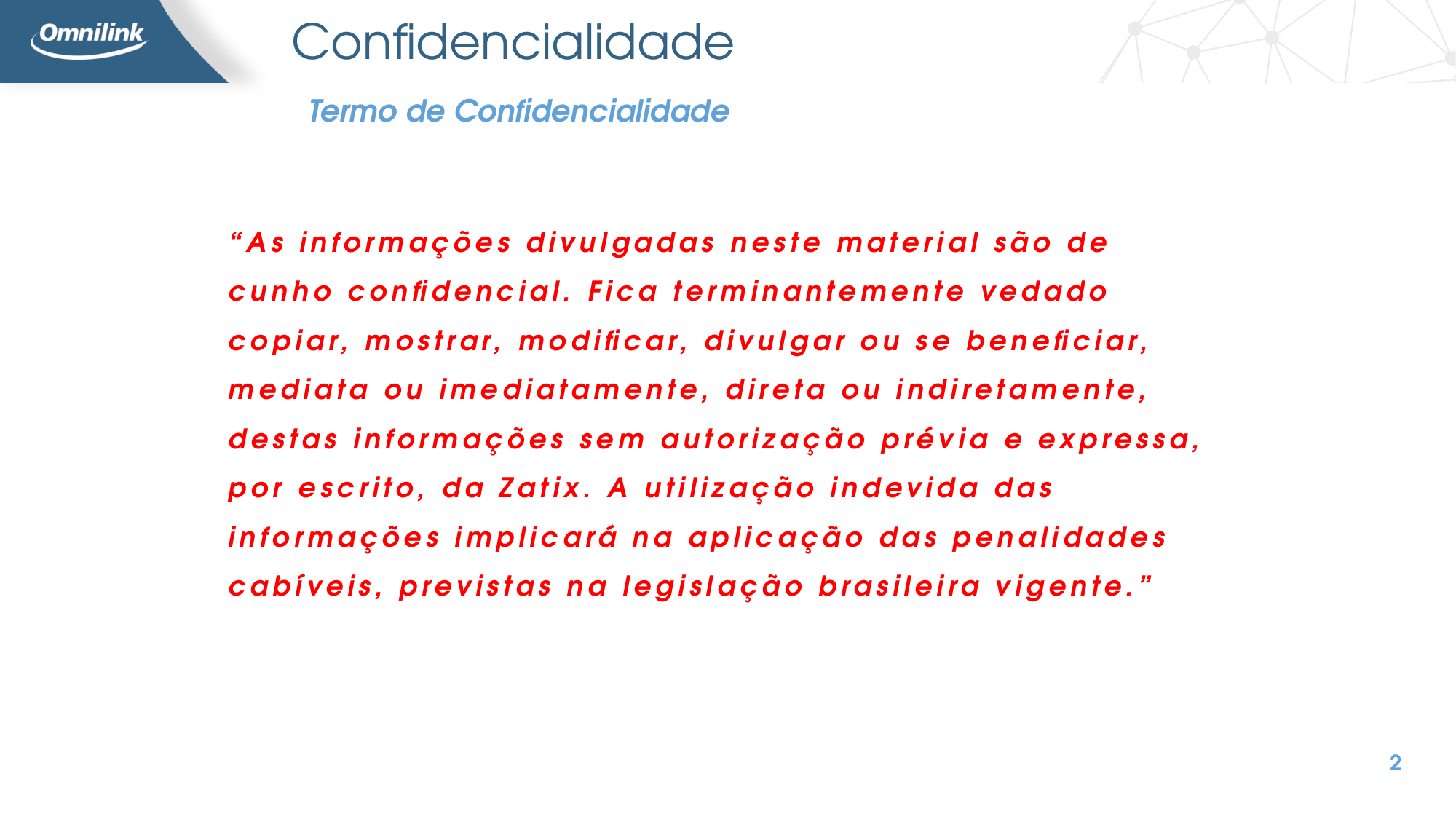

Confidencialidade
Termo de Confidencialidade
“As informações divulgadas neste material são de cunho confidencial. Fica terminantemente vedado copiar, mostrar, modificar, divulgar ou se beneficiar, mediata ou imediatamente, direta ou indiretamente, destas informações sem autorização prévia e expressa, por escrito, da Zatix. A utilização indevida das informações implicará na aplicação das penalidades cabíveis, previstas na legislação brasileira vigente.”